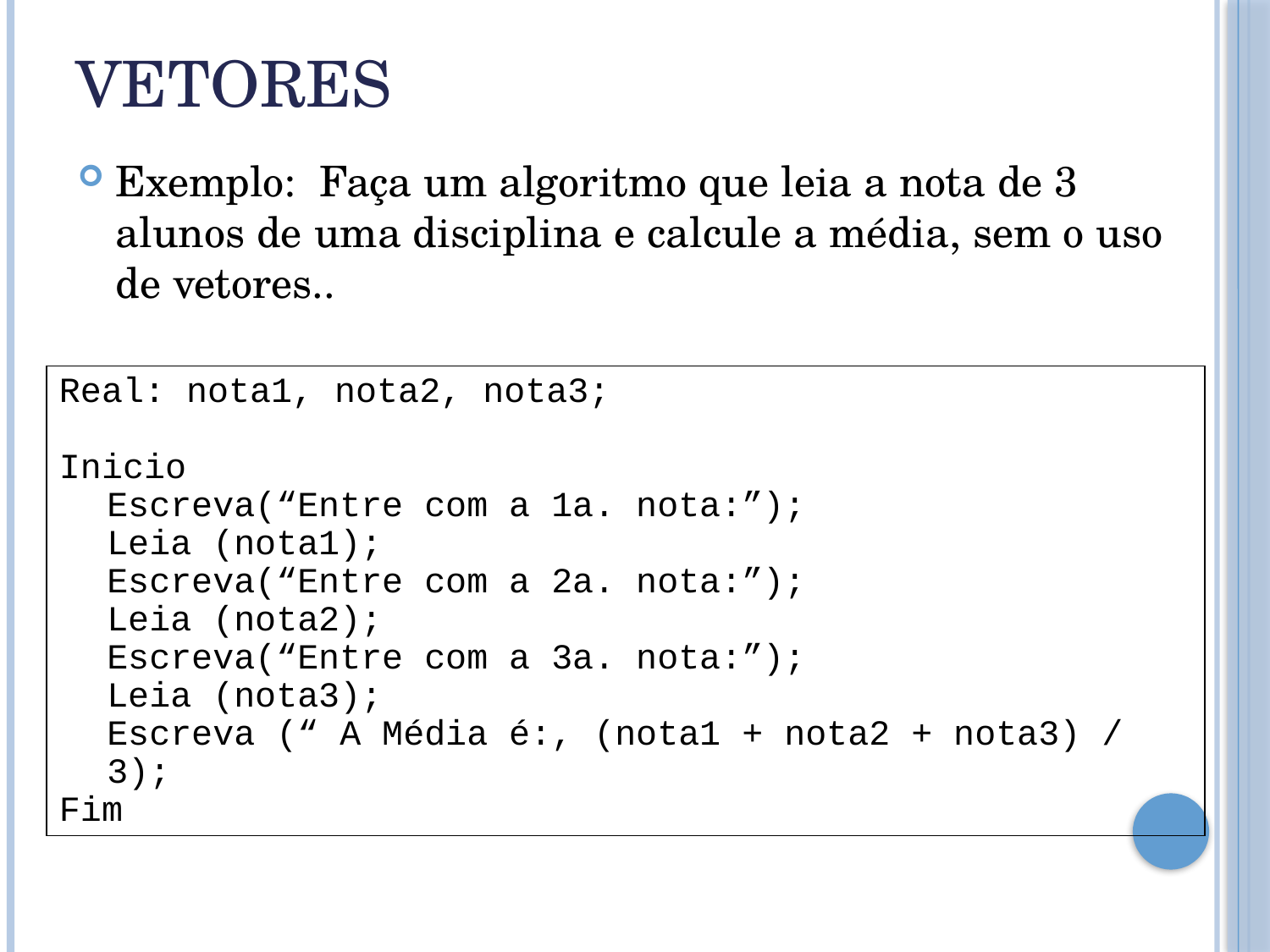

# Vetores
Exemplo:  Faça um algoritmo que leia a nota de 3 alunos de uma disciplina e calcule a média, sem o uso de vetores..
Real: nota1, nota2, nota3;

Inicio
	Escreva(“Entre com a 1a. nota:”);
	Leia (nota1);
	Escreva(“Entre com a 2a. nota:”);
	Leia (nota2);
	Escreva(“Entre com a 3a. nota:”);
	Leia (nota3);
	Escreva (“ A Média é:, (nota1 + nota2 + nota3) / 3);
Fim